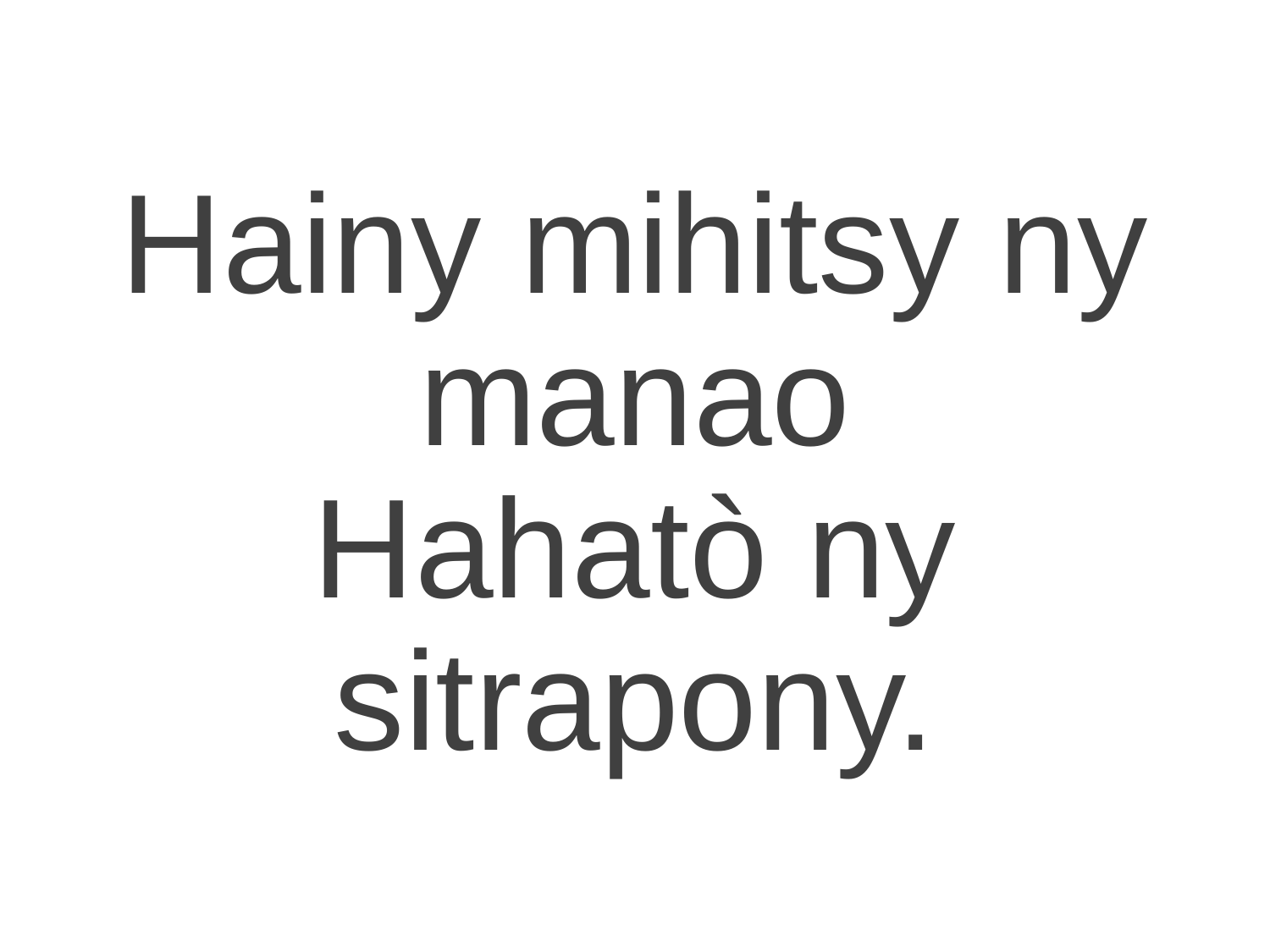

Hainy mihitsy ny manao
Hahatò ny sitrapony.